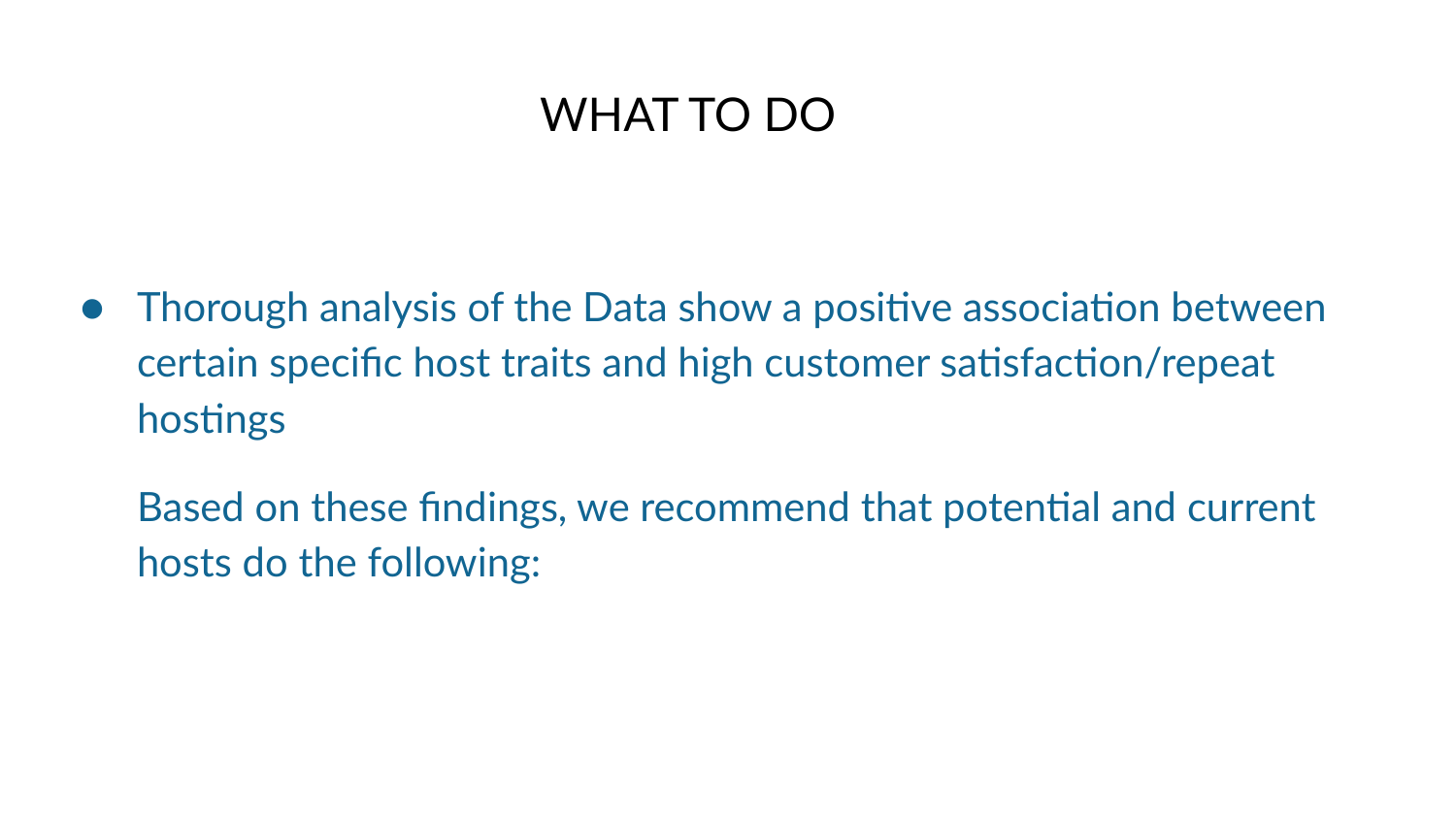

# WHAT TO DO

Thorough analysis of the Data show a positive association between certain specific host traits and high customer satisfaction/repeat hostings
Based on these findings, we recommend that potential and current hosts do the following: